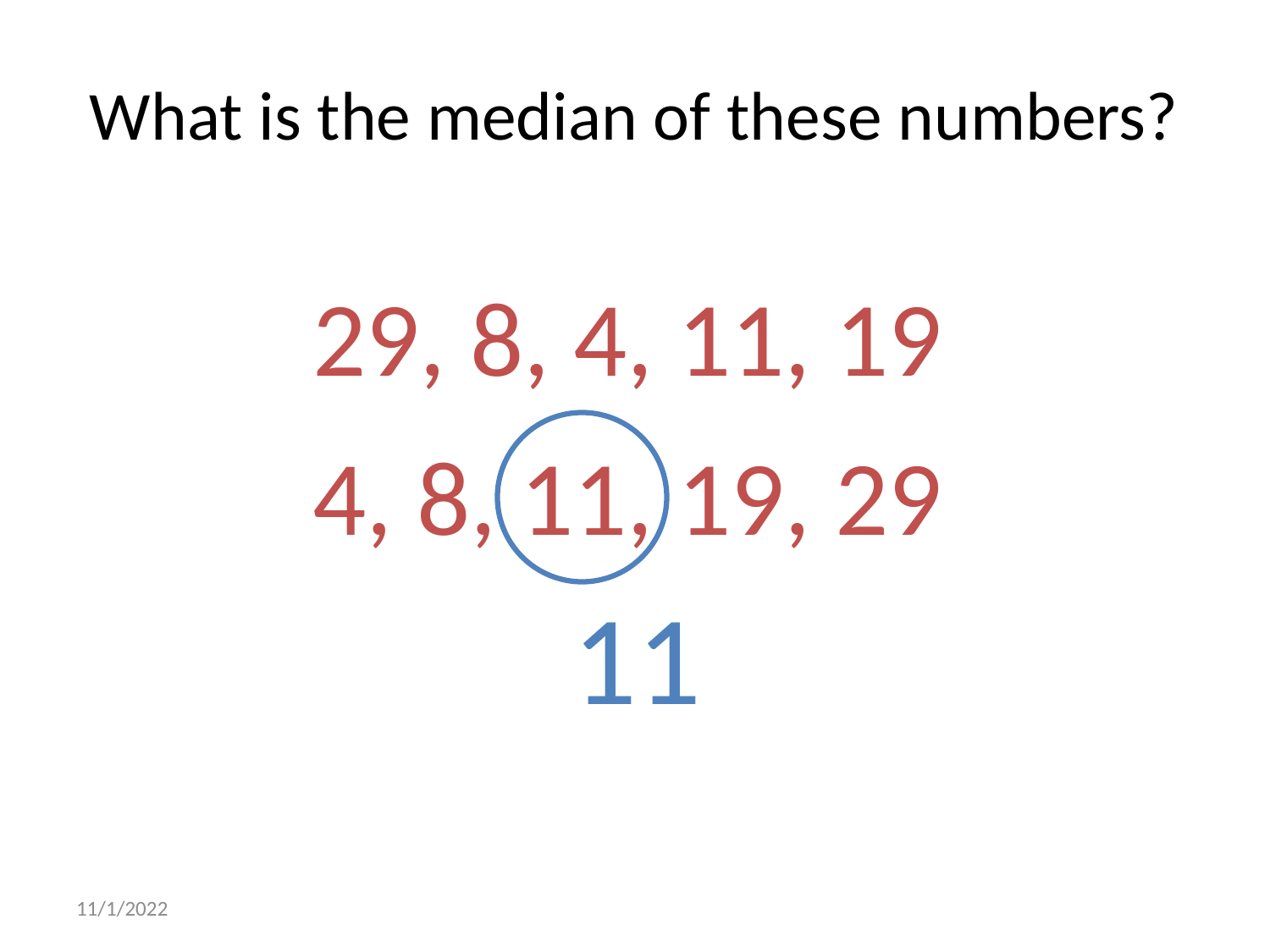

# What is the median of these numbers?
29, 8, 4, 11, 19

4, 8, 11, 19, 29
11
11/1/2022